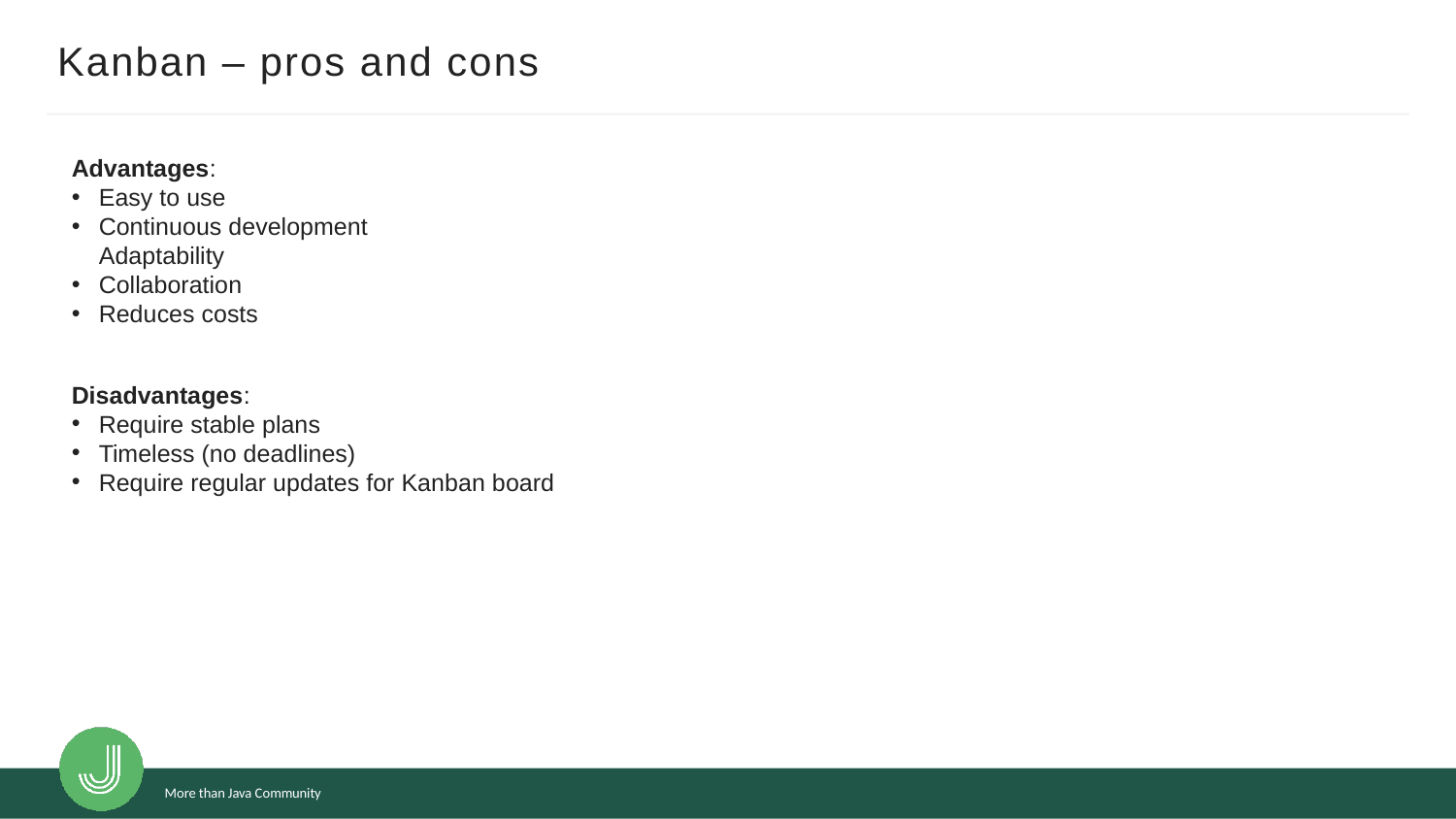

# Kanban – pros and cons
Advantages:
Easy to use
Continuous development
Adaptability
Collaboration
Reduces costs
Disadvantages:
Require stable plans
Timeless (no deadlines)
Require regular updates for Kanban board